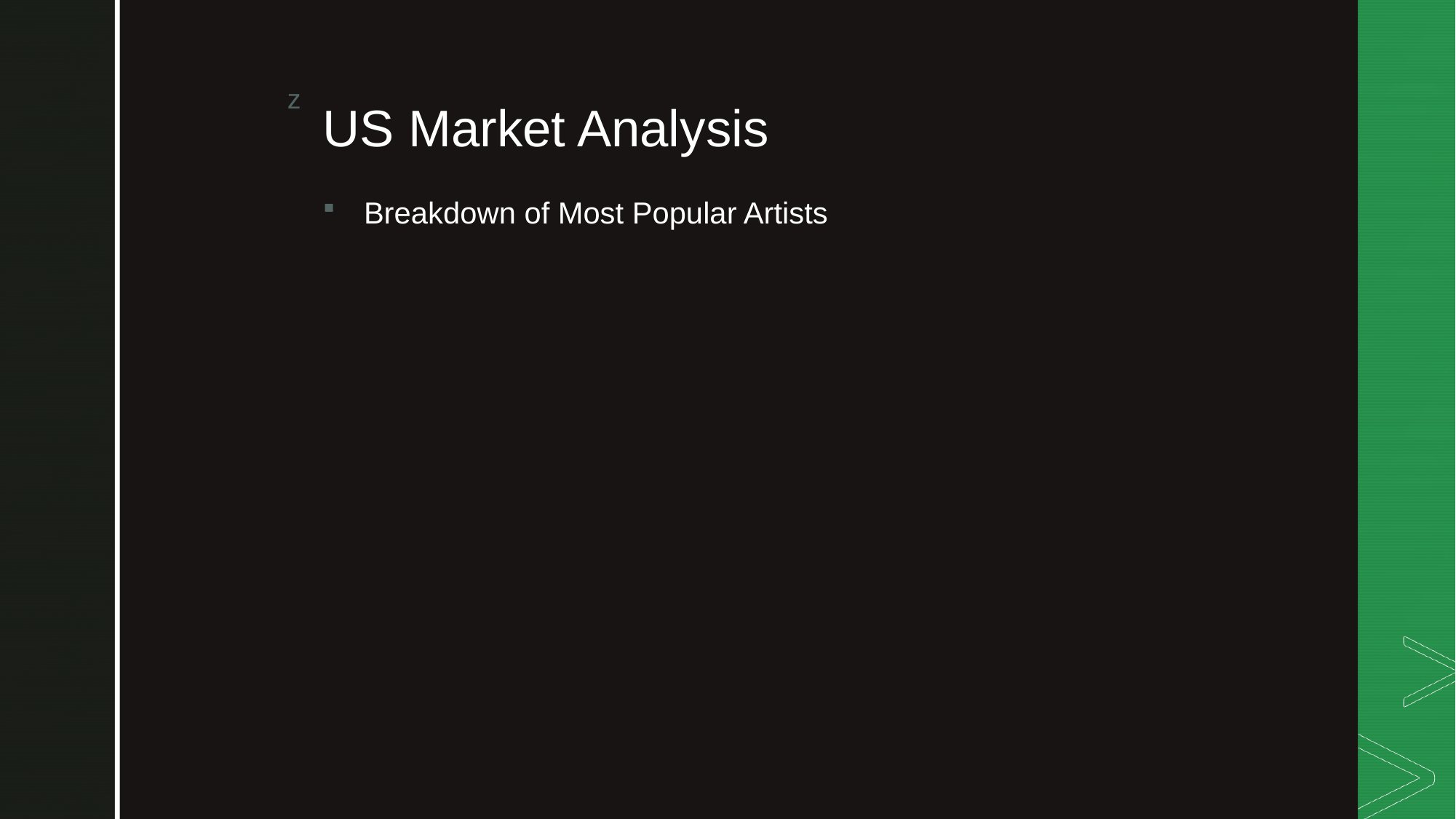

# US Market Analysis
Breakdown of Most Popular Artists